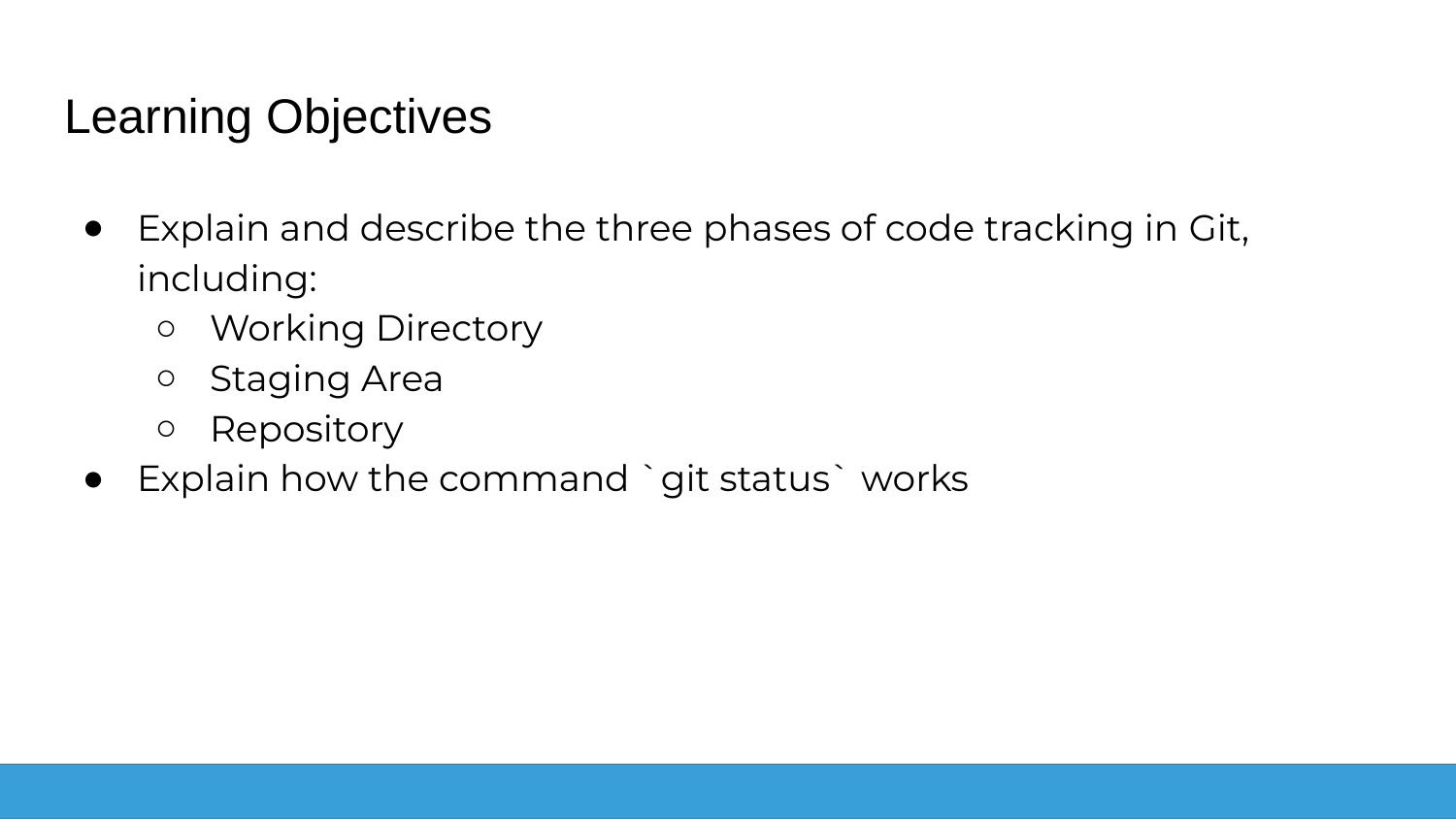

# Learning Objectives
Explain and describe the three phases of code tracking in Git, including:
Working Directory
Staging Area
Repository
Explain how the command `git status` works